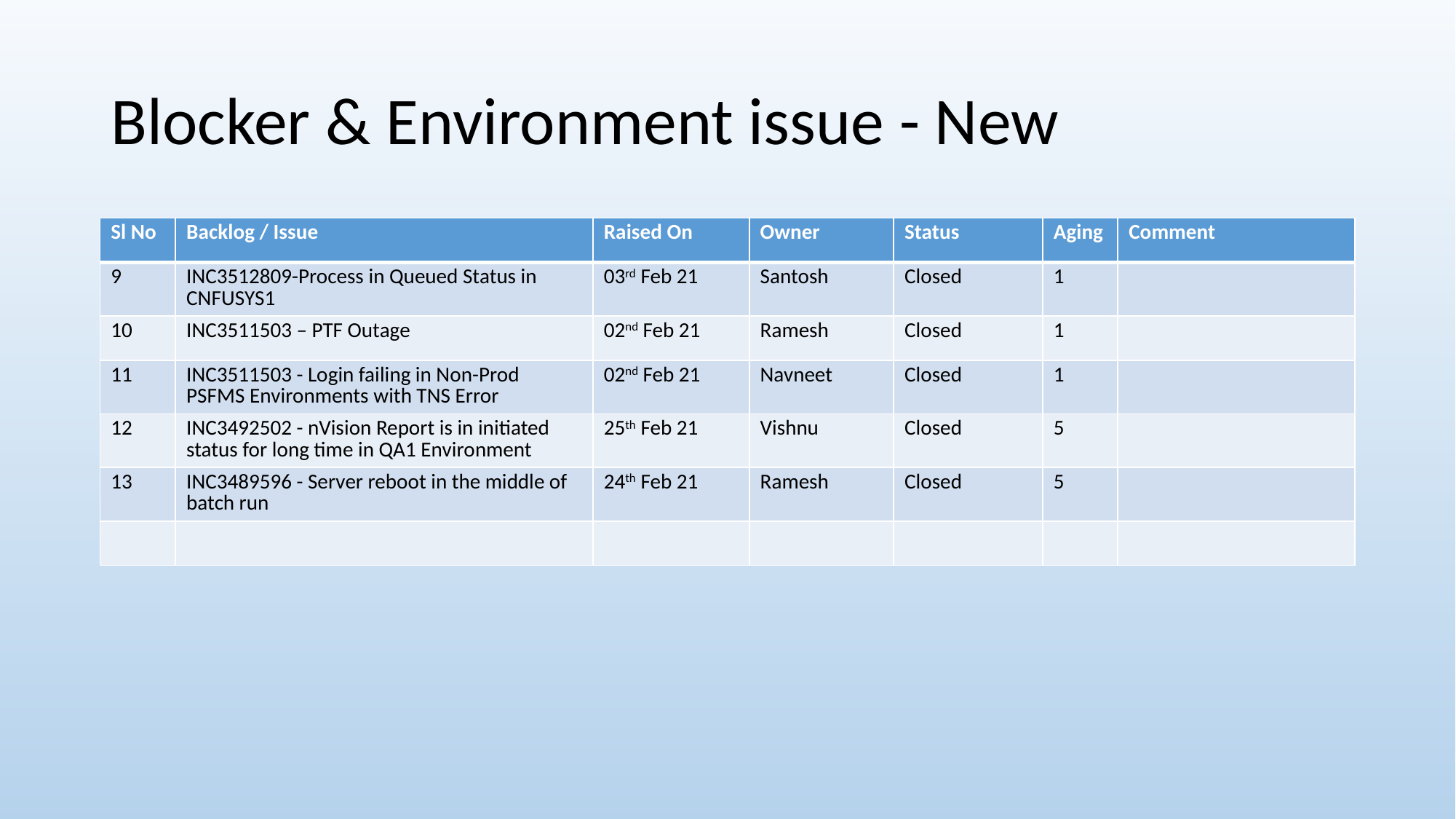

# Blocker & Environment issue - New
| Sl No | Backlog / Issue | Raised On | Owner | Status | Aging | Comment |
| --- | --- | --- | --- | --- | --- | --- |
| 9 | INC3512809-Process in Queued Status in CNFUSYS1 | 03rd Feb 21 | Santosh | Closed | 1 |  |
| 10 | INC3511503 – PTF Outage | 02nd Feb 21 | Ramesh | Closed | 1 |  |
| 11 | INC3511503 - Login failing in Non-Prod PSFMS Environments with TNS Error | 02nd Feb 21 | Navneet | Closed | 1 |  |
| 12 | INC3492502 - nVision Report is in initiated status for long time in QA1 Environment | 25th Feb 21 | Vishnu | Closed | 5 |  |
| 13 | INC3489596 - Server reboot in the middle of batch run | 24th Feb 21 | Ramesh | Closed | 5 |  |
|  |  |  |  |  |  |  |